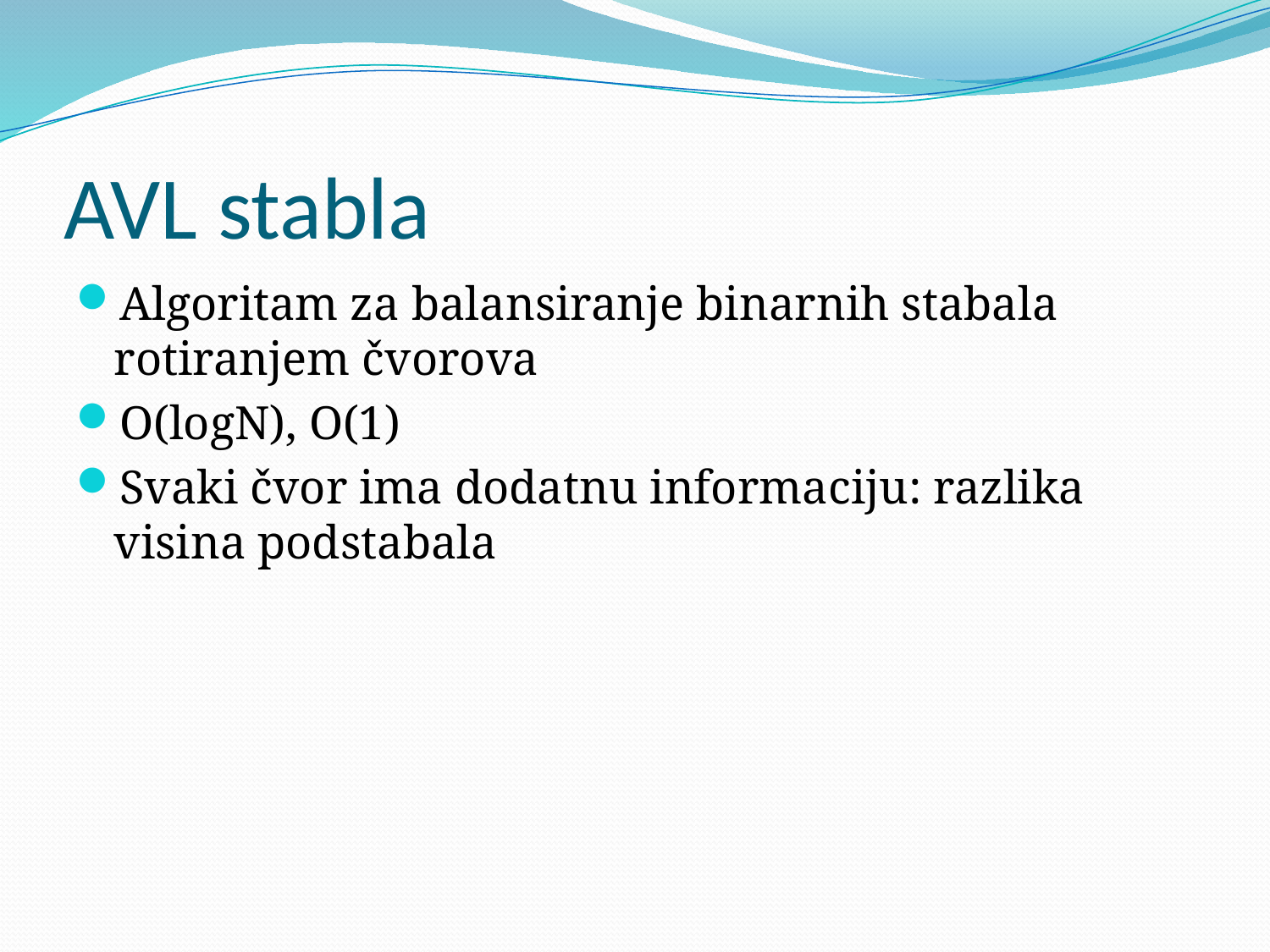

# AVL stabla
Algoritam za balansiranje binarnih stabala rotiranjem čvorova
O(logN), O(1)
Svaki čvor ima dodatnu informaciju: razlika visina podstabala